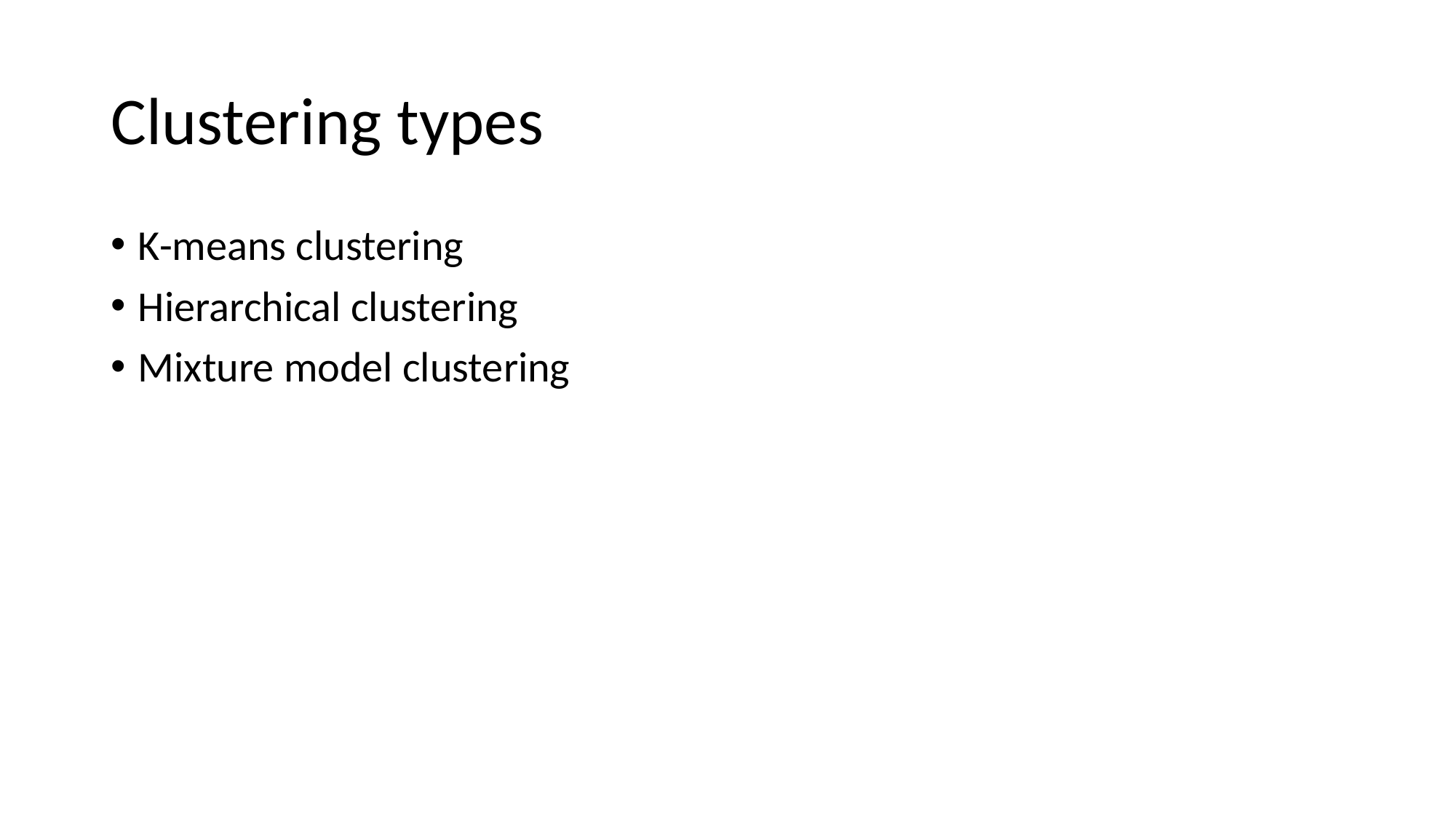

# Clustering types
K-means clustering
Hierarchical clustering
Mixture model clustering